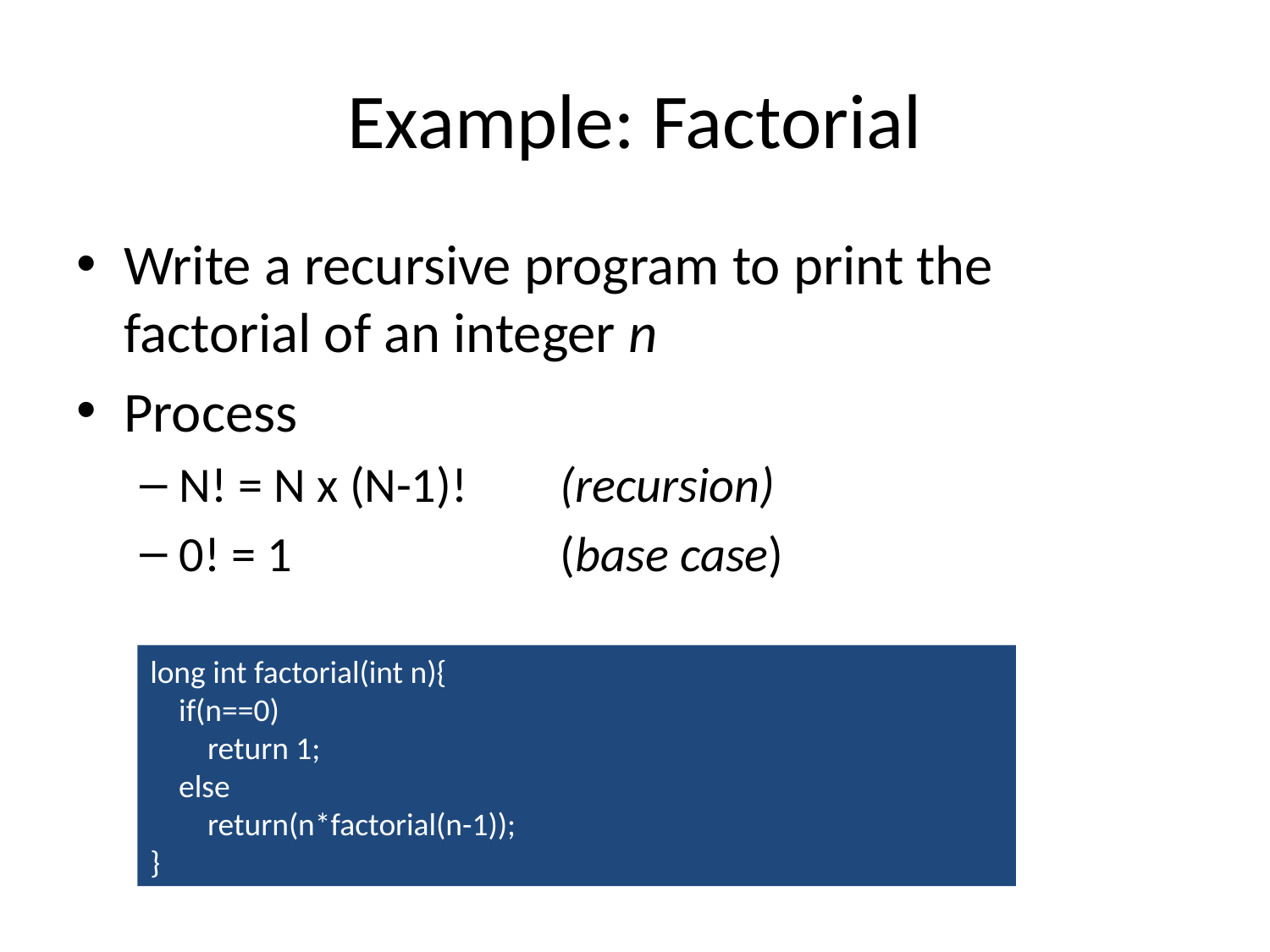

# Example: Factorial
Write a recursive program to print the factorial of an integer n
Process
N! = N x (N-1)!	(recursion)
0! = 1			(base case)

long int factorial(int n){
    if(n==0)
        return 1;
    else
        return(n*factorial(n-1));
}